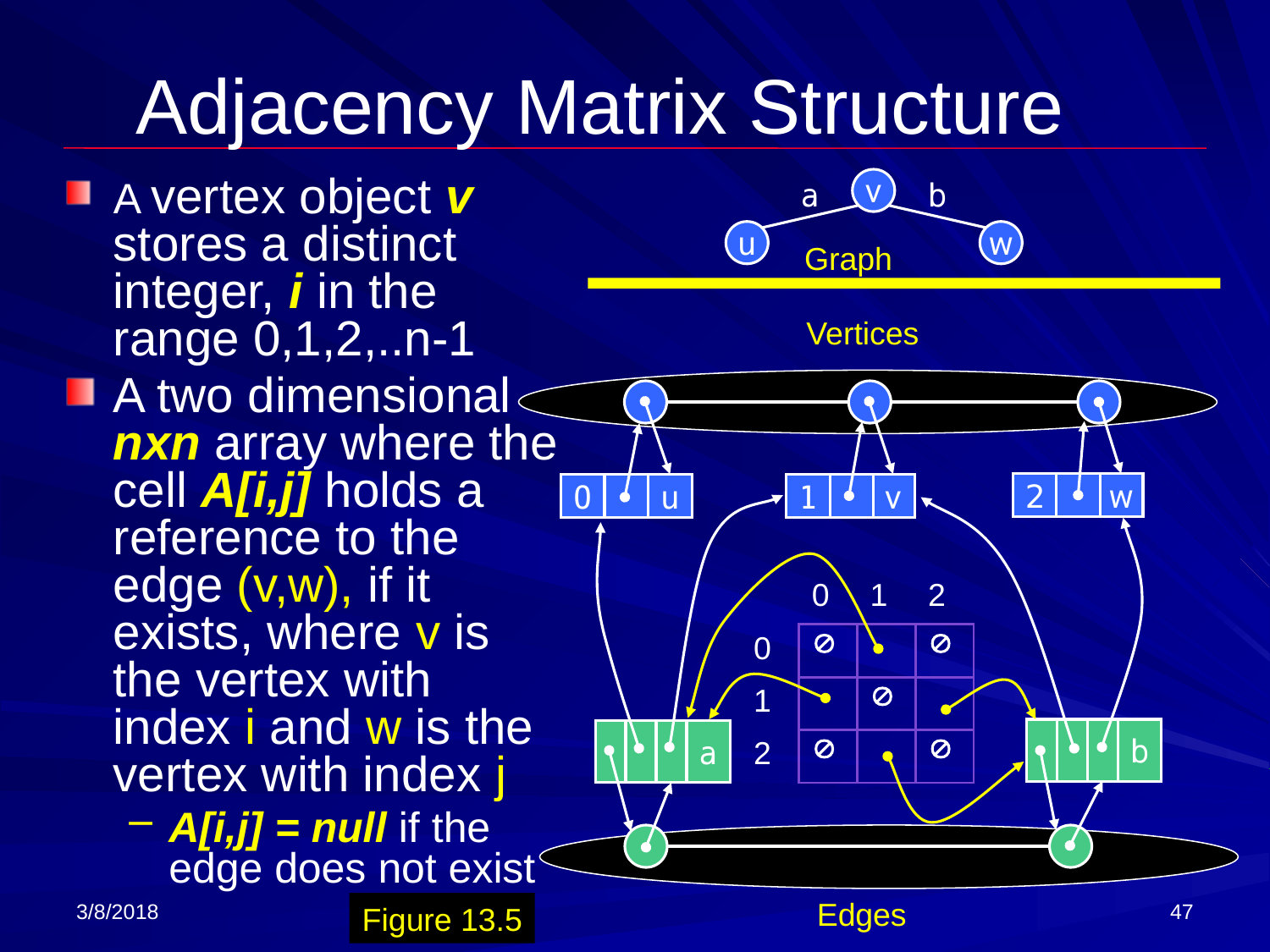

# Adjacency Matrix Structure
A vertex object v stores a distinct integer, i in the range 0,1,2,..n-1
A two dimensional nxn array where the cell A[i,j] holds a reference to the edge (v,w), if it exists, where v is the vertex with index i and w is the vertex with index j
A[i,j] = null if the edge does not exist
a
v
b
u
w
Graph

Vertices

2

w
0

u
1

v

|  | 0 | 1 | 2 |
| --- | --- | --- | --- |
| 0 | ∅ |  | ∅ |
| 1 |  | ∅ |  |
| 2 | ∅ |  | ∅ |

b

a

3/8/2018
47
Edges
Figure 13.5